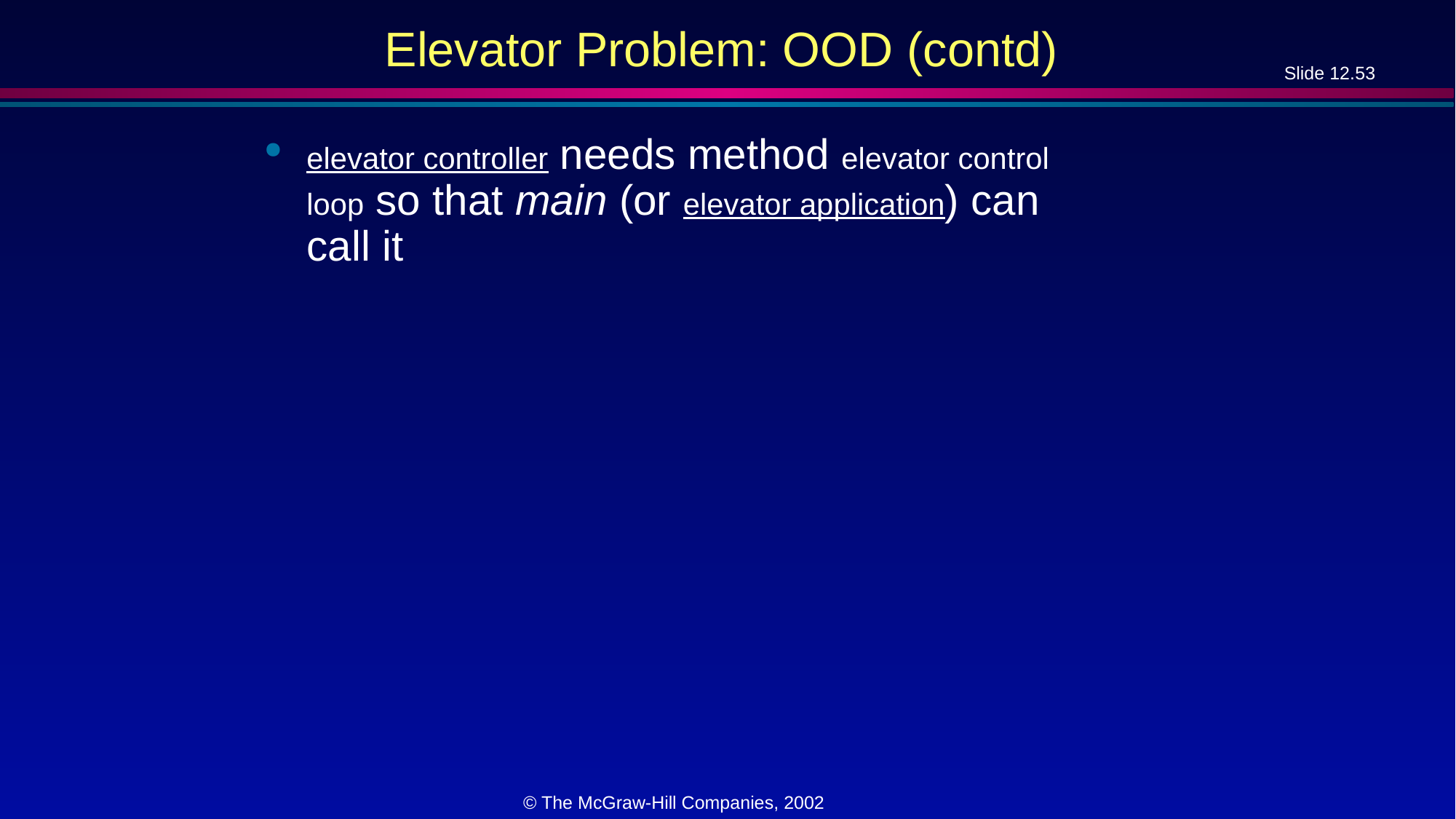

# Elevator Problem: OOD (contd)
elevator controller needs method elevator control loop so that main (or elevator application) can call it